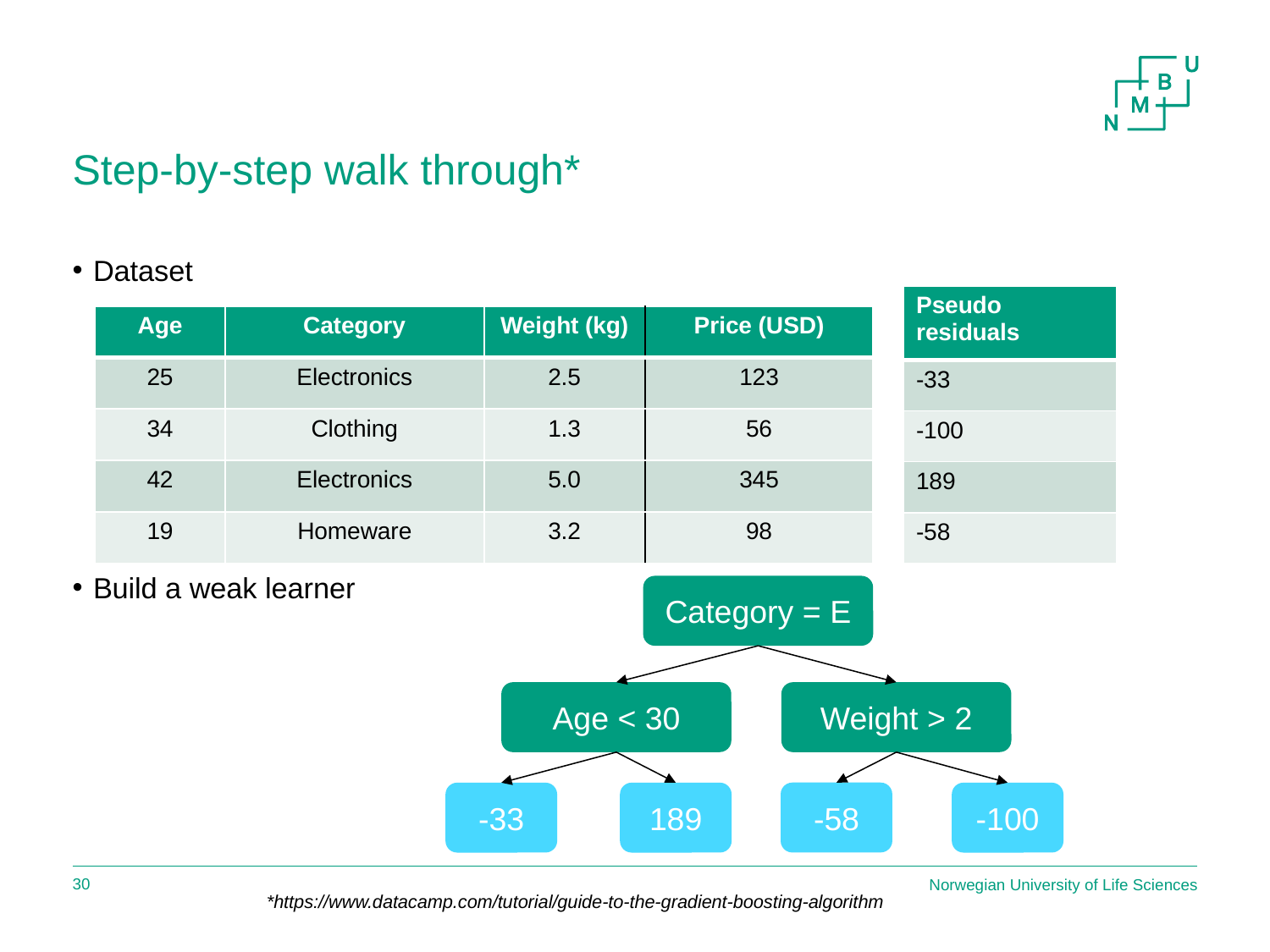

# Step-by-step walk through*
Dataset

Build a weak learner

| Pseudo residuals |
| --- |
| -33 |
| -100 |
| 189 |
| -58 |
| Age | Category | Weight (kg) | Price (USD) |
| --- | --- | --- | --- |
| 25 | Electronics | 2.5 | 123 |
| 34 | Clothing | 1.3 | 56 |
| 42 | Electronics | 5.0 | 345 |
| 19 | Homeware | 3.2 | 98 |
Category = E
Age < 30
Weight > 2
-58
-33
-100
189
Norwegian University of Life Sciences
30
*https://www.datacamp.com/tutorial/guide-to-the-gradient-boosting-algorithm